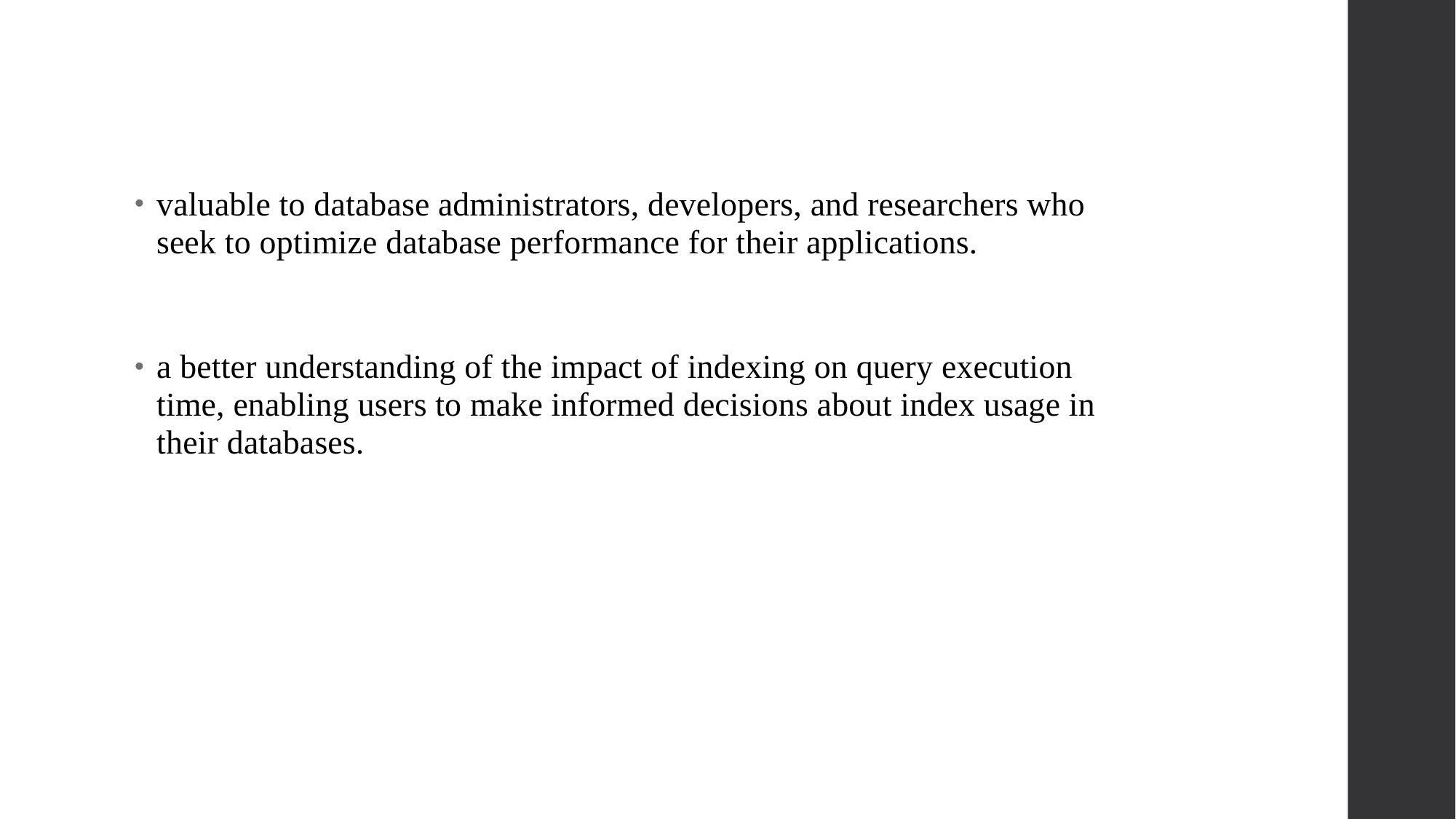

valuable to database administrators, developers, and researchers who seek to optimize database performance for their applications.

a better understanding of the impact of indexing on query execution time, enabling users to make informed decisions about index usage in their databases.